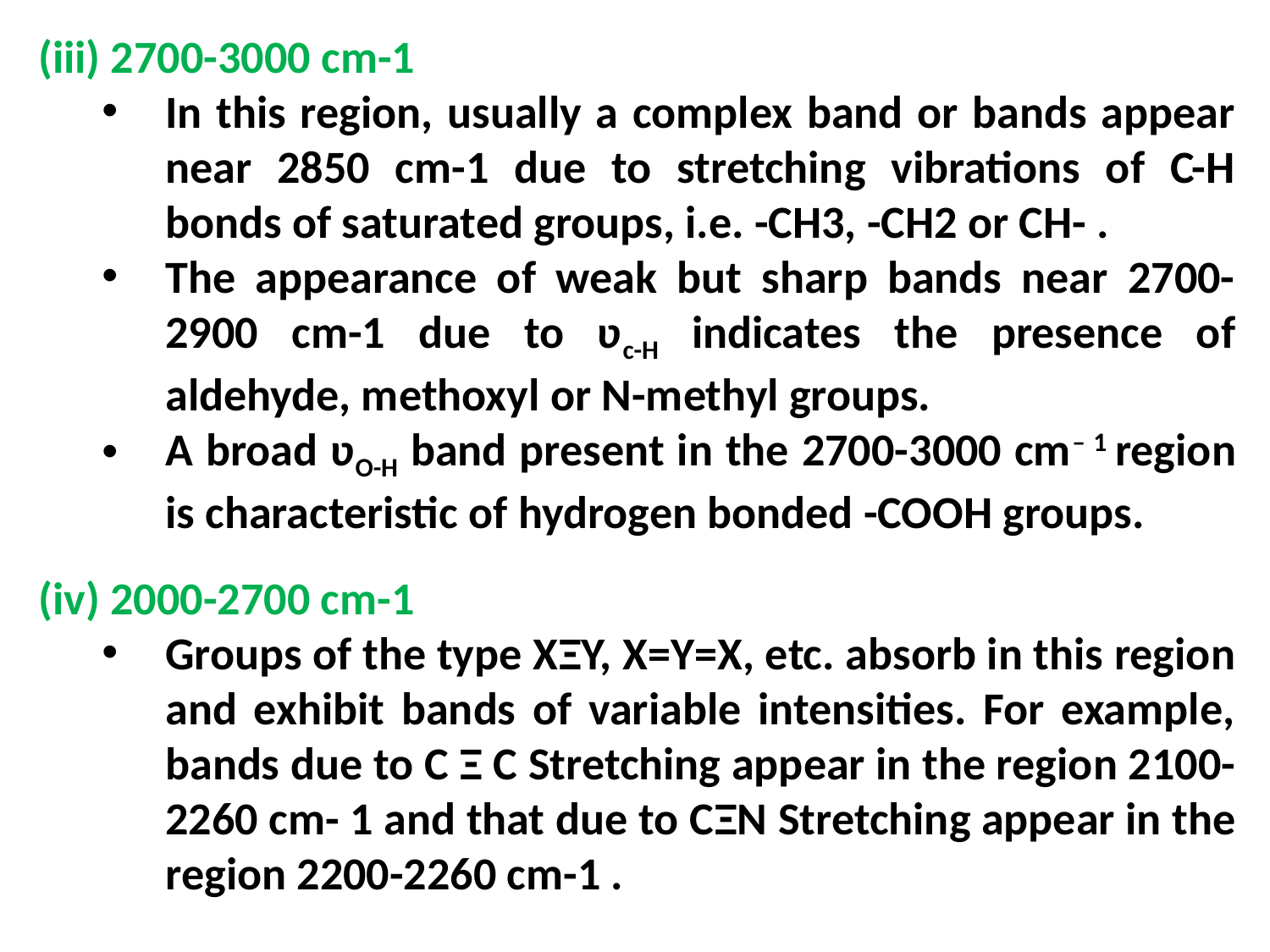

(iii) 2700-3000 cm-1
In this region, usually a complex band or bands appear near 2850 cm-1 due to stretching vibrations of C-H bonds of saturated groups, i.e. -CH3, -CH2 or CH- .
The appearance of weak but sharp bands near 2700-2900 cm-1 due to ʋc-H indicates the presence of aldehyde, methoxyl or N-methyl groups.
A broad ʋO-H band present in the 2700-3000 cm– 1 region is characteristic of hydrogen bonded -COOH groups.

(iv) 2000-2700 cm-1
Groups of the type XΞY, X=Y=X, etc. absorb in this region and exhibit bands of variable intensities. For example, bands due to C Ξ C Stretching appear in the region 2100-2260 cm- 1 and that due to CΞN Stretching appear in the region 2200-2260 cm-1 .